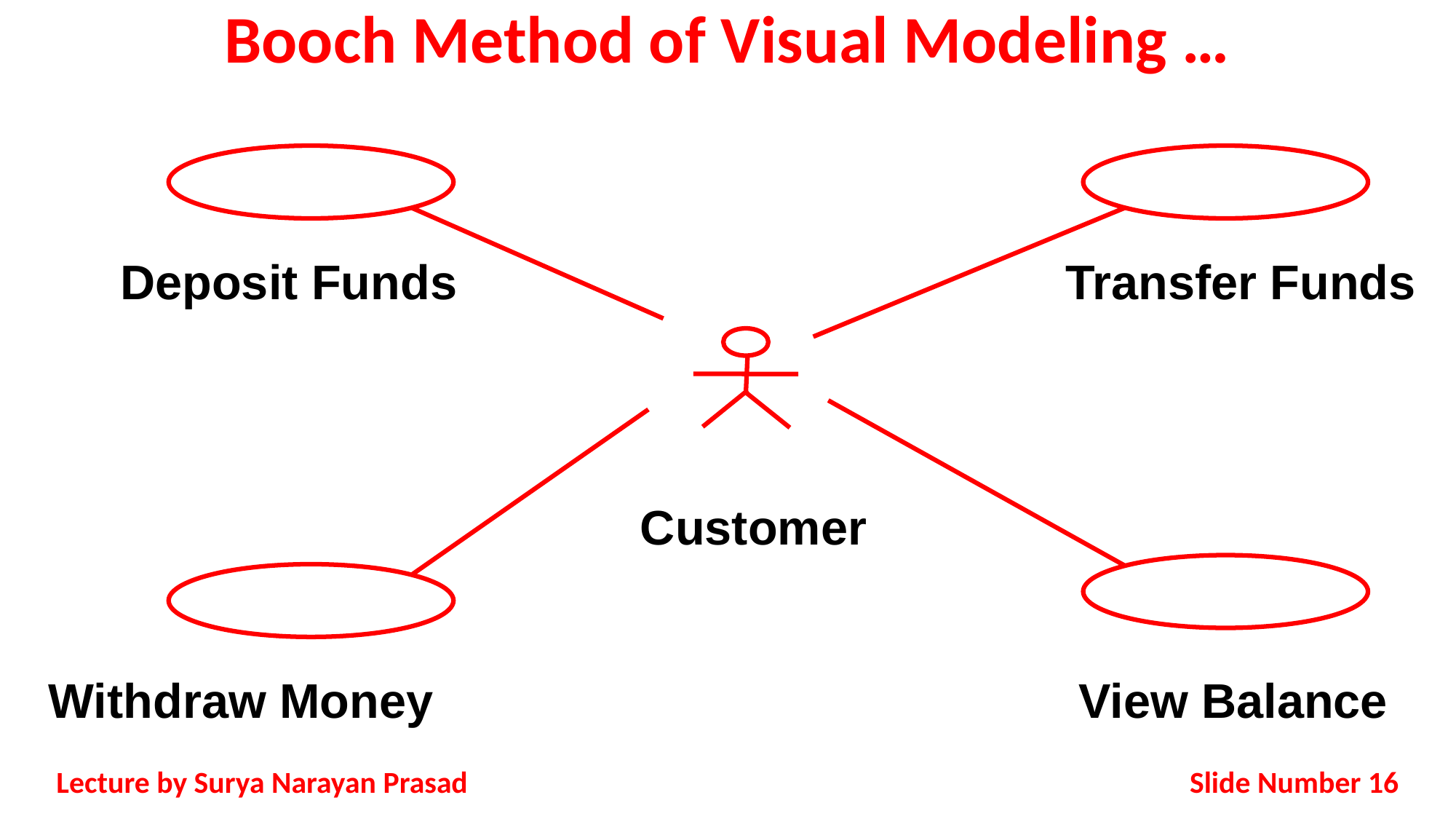

# Booch Method of Visual Modeling …

Deposit Funds
Transfer Funds
Customer
Withdraw Money
View Balance
Slide Number 16
Lecture by Surya Narayan Prasad